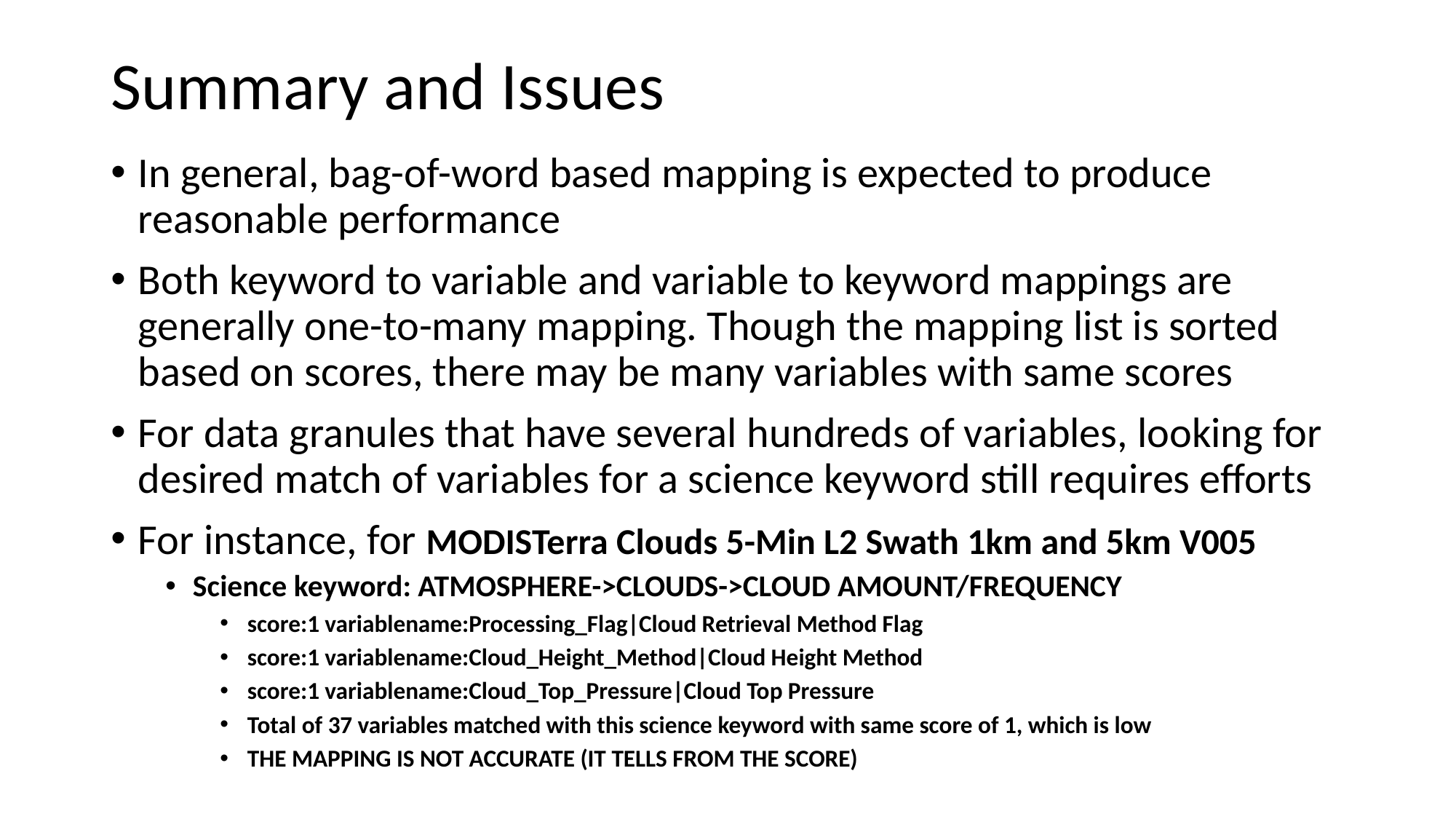

# Summary and Issues
In general, bag-of-word based mapping is expected to produce reasonable performance
Both keyword to variable and variable to keyword mappings are generally one-to-many mapping. Though the mapping list is sorted based on scores, there may be many variables with same scores
For data granules that have several hundreds of variables, looking for desired match of variables for a science keyword still requires efforts
For instance, for MODISTerra Clouds 5-Min L2 Swath 1km and 5km V005
Science keyword: ATMOSPHERE->CLOUDS->CLOUD AMOUNT/FREQUENCY
score:1 variablename:Processing_Flag|Cloud Retrieval Method Flag
score:1 variablename:Cloud_Height_Method|Cloud Height Method
score:1 variablename:Cloud_Top_Pressure|Cloud Top Pressure
Total of 37 variables matched with this science keyword with same score of 1, which is low
THE MAPPING IS NOT ACCURATE (IT TELLS FROM THE SCORE)